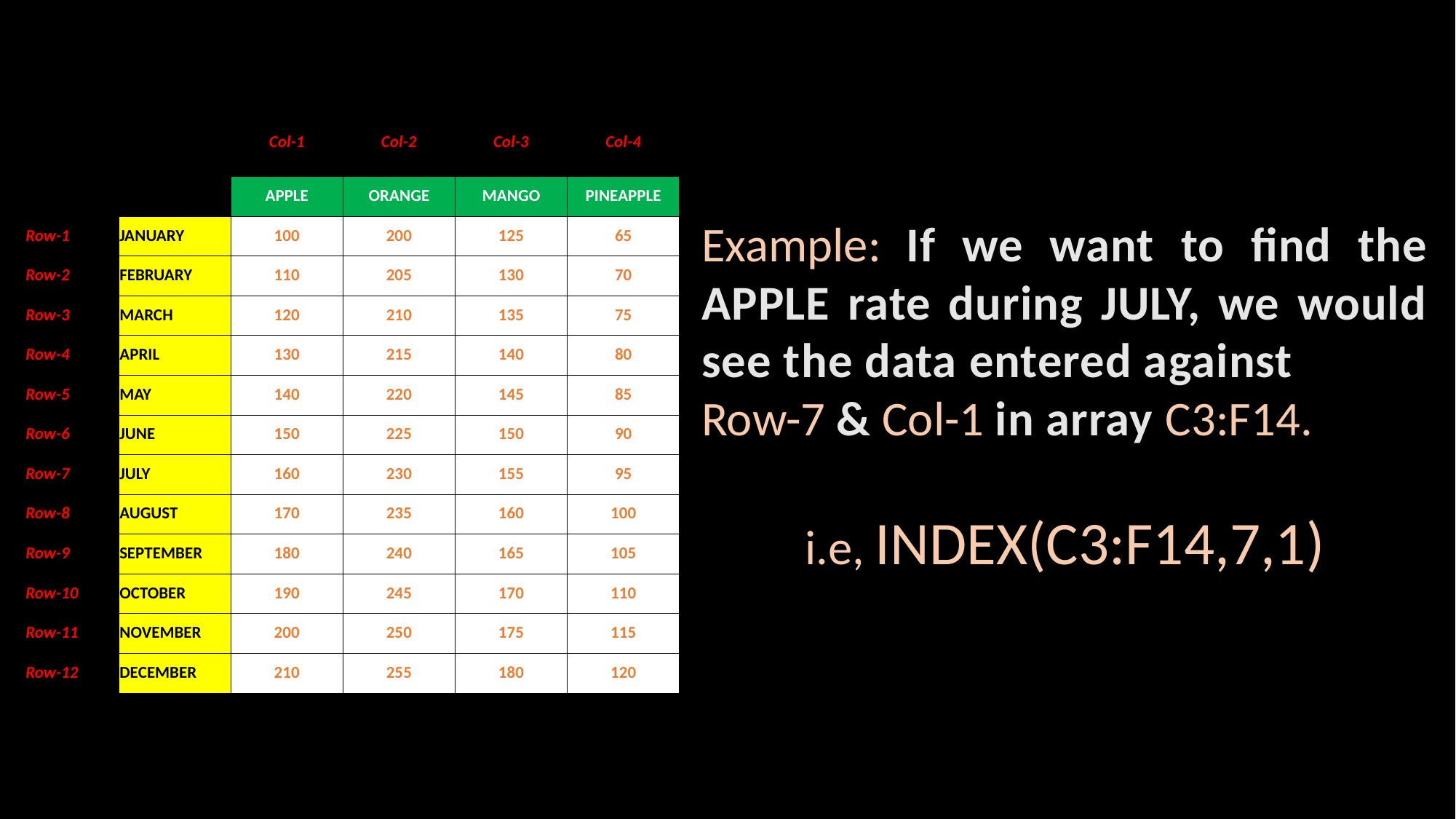

|  |  | Col-1 | Col-2 | Col-3 | Col-4 |
| --- | --- | --- | --- | --- | --- |
|  |  | APPLE | ORANGE | MANGO | PINEAPPLE |
| Row-1 | JANUARY | 100 | 200 | 125 | 65 |
| Row-2 | FEBRUARY | 110 | 205 | 130 | 70 |
| Row-3 | MARCH | 120 | 210 | 135 | 75 |
| Row-4 | APRIL | 130 | 215 | 140 | 80 |
| Row-5 | MAY | 140 | 220 | 145 | 85 |
| Row-6 | JUNE | 150 | 225 | 150 | 90 |
| Row-7 | JULY | 160 | 230 | 155 | 95 |
| Row-8 | AUGUST | 170 | 235 | 160 | 100 |
| Row-9 | SEPTEMBER | 180 | 240 | 165 | 105 |
| Row-10 | OCTOBER | 190 | 245 | 170 | 110 |
| Row-11 | NOVEMBER | 200 | 250 | 175 | 115 |
| Row-12 | DECEMBER | 210 | 255 | 180 | 120 |
Example: If we want to find the APPLE rate during JULY, we would see the data entered against
Row-7 & Col-1 in array C3:F14.

i.e, INDEX(C3:F14,7,1)